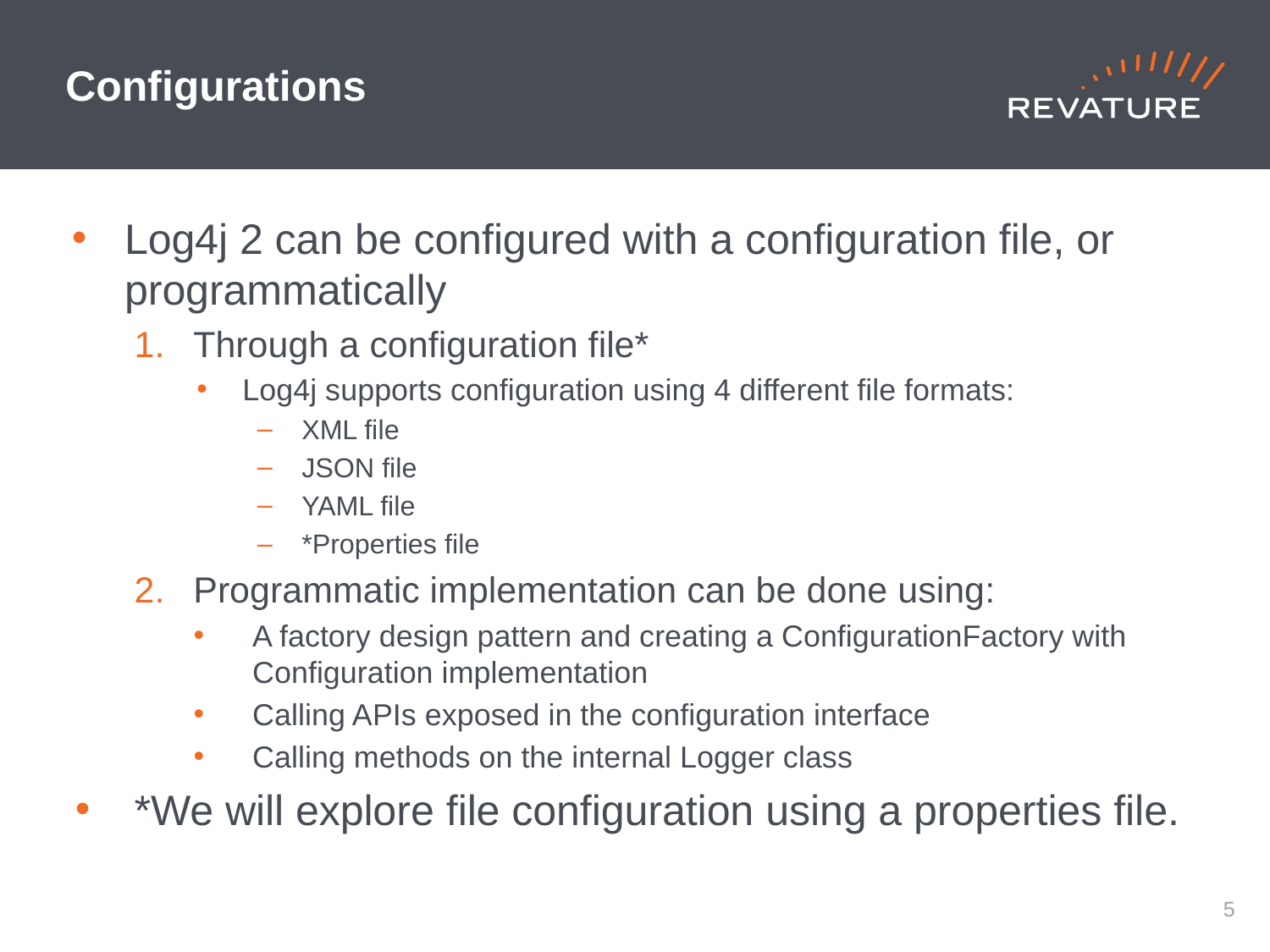

# Configurations
Log4j 2 can be configured with a configuration file, or programmatically
Through a configuration file*
Log4j supports configuration using 4 different file formats:
XML file
JSON file
YAML file
*Properties file
Programmatic implementation can be done using:
A factory design pattern and creating a ConfigurationFactory with Configuration implementation
Calling APIs exposed in the configuration interface
Calling methods on the internal Logger class
*We will explore file configuration using a properties file.
5